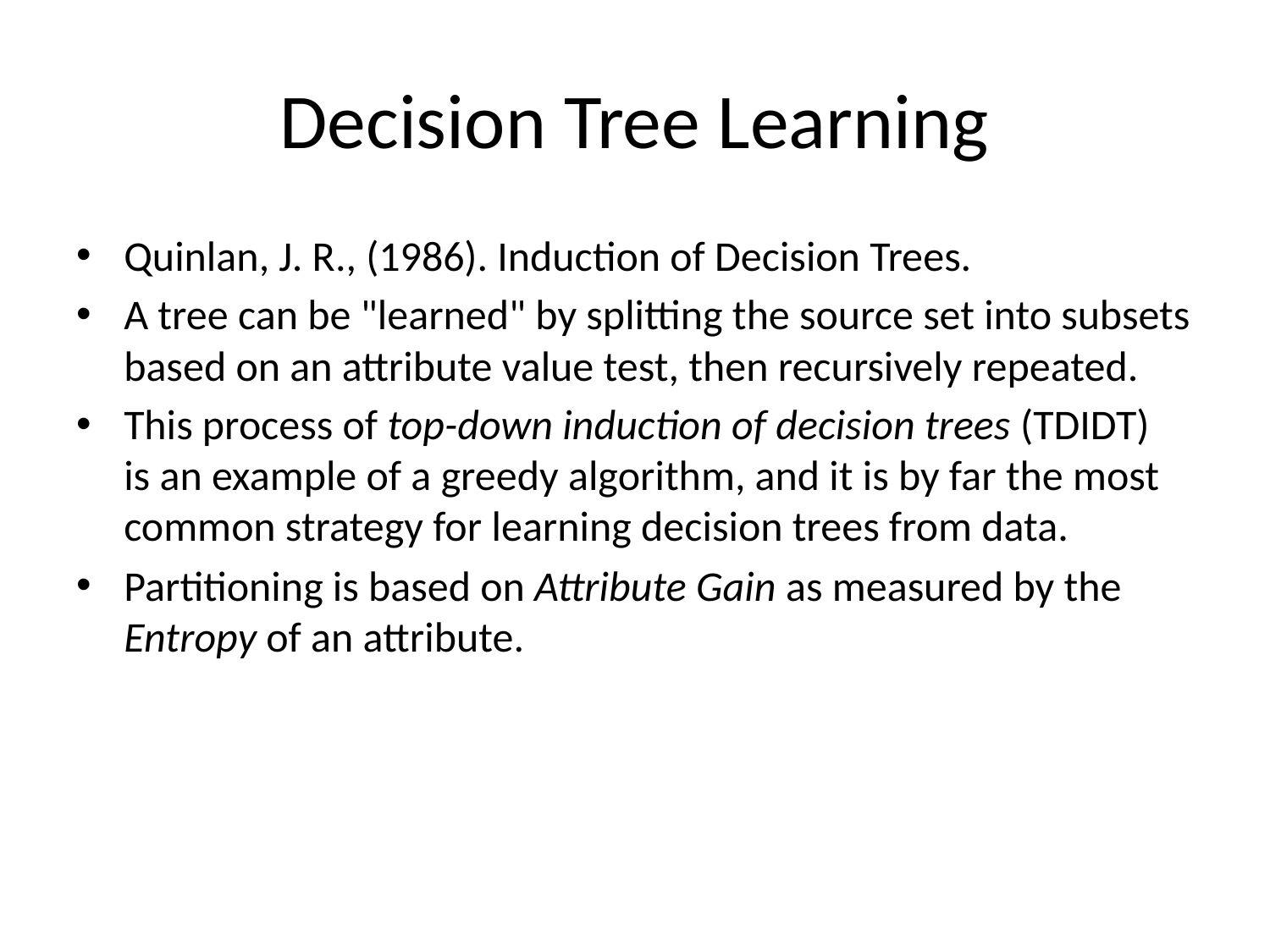

# Decision Tree Learning
Quinlan, J. R., (1986). Induction of Decision Trees.
A tree can be "learned" by splitting the source set into subsets based on an attribute value test, then recursively repeated.
This process of top-down induction of decision trees (TDIDT)  is an example of a greedy algorithm, and it is by far the most common strategy for learning decision trees from data.
Partitioning is based on Attribute Gain as measured by the Entropy of an attribute.